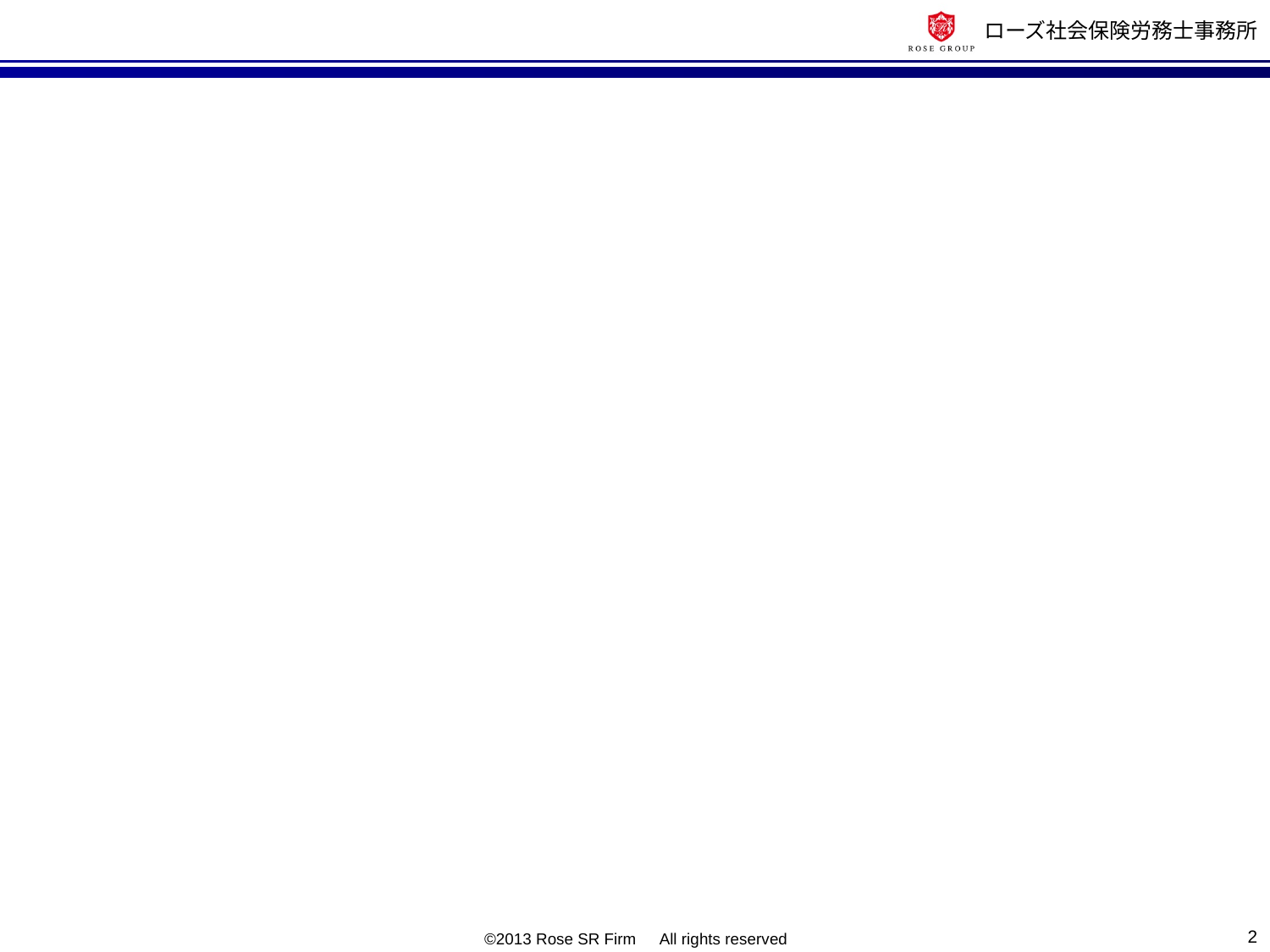

#

2
©2013 Rose SR Firm　All rights reserved